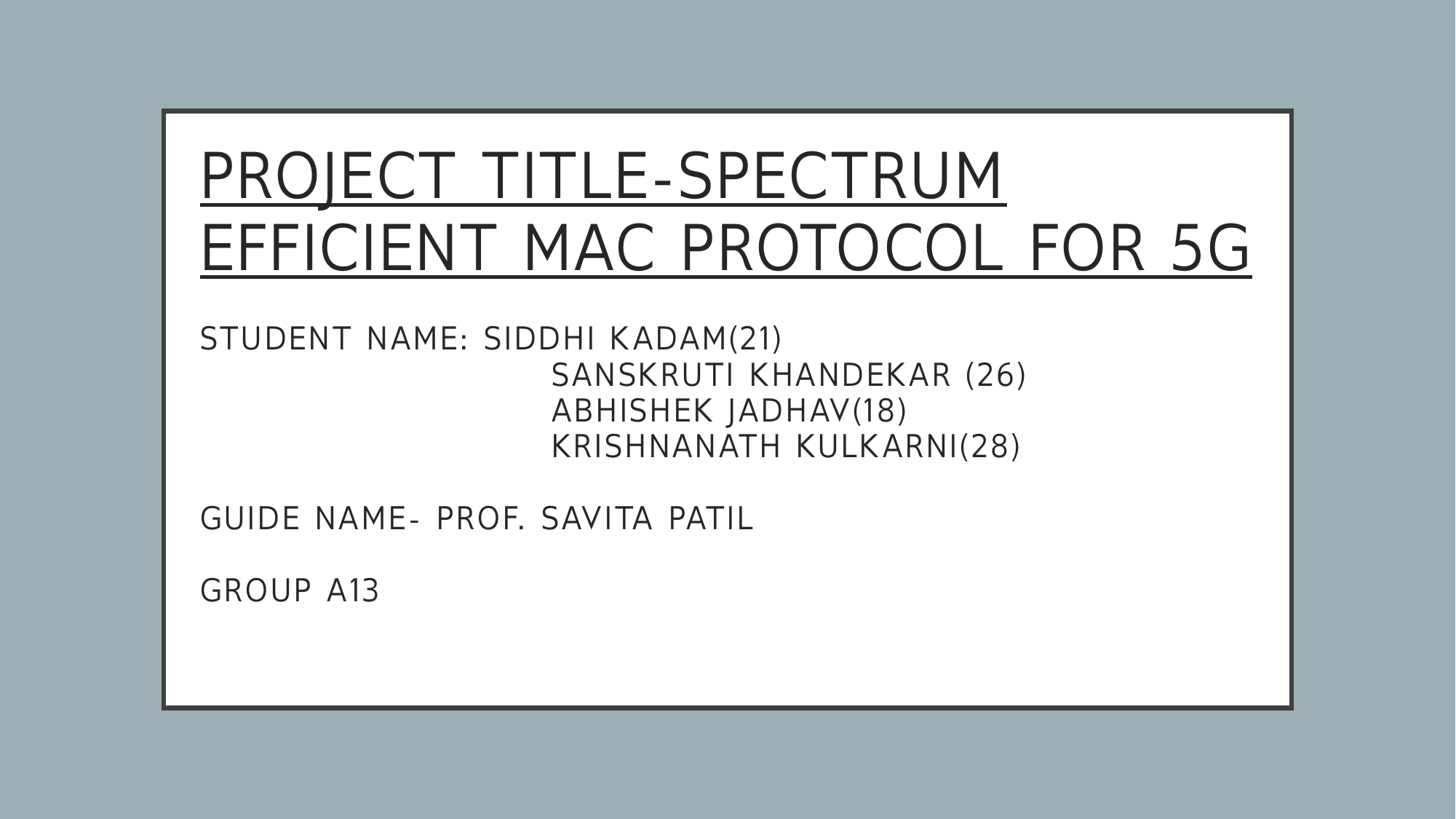

# Project title-Spectrum Efficient MAC protocol for 5G Student name: Siddhi Kadam(21) Sanskruti Khandekar (26) Abhishek Jadhav(18) Krishnanath Kulkarni(28) Guide name- Prof. Savita Patil Group A13